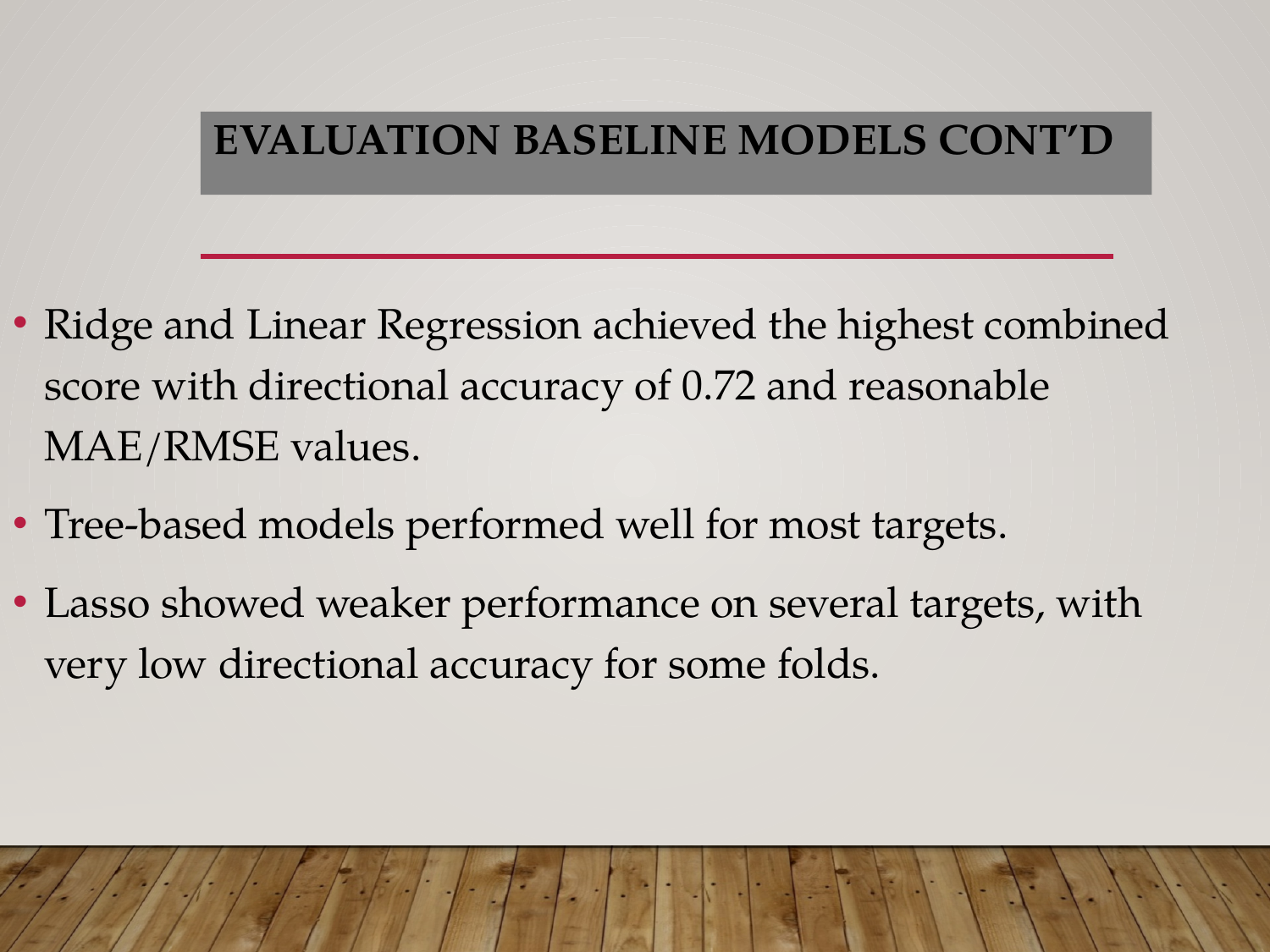

# Evaluation baseline models cont’d
Ridge and Linear Regression achieved the highest combined score with directional accuracy of 0.72 and reasonable MAE/RMSE values.
Tree-based models performed well for most targets.
Lasso showed weaker performance on several targets, with very low directional accuracy for some folds.